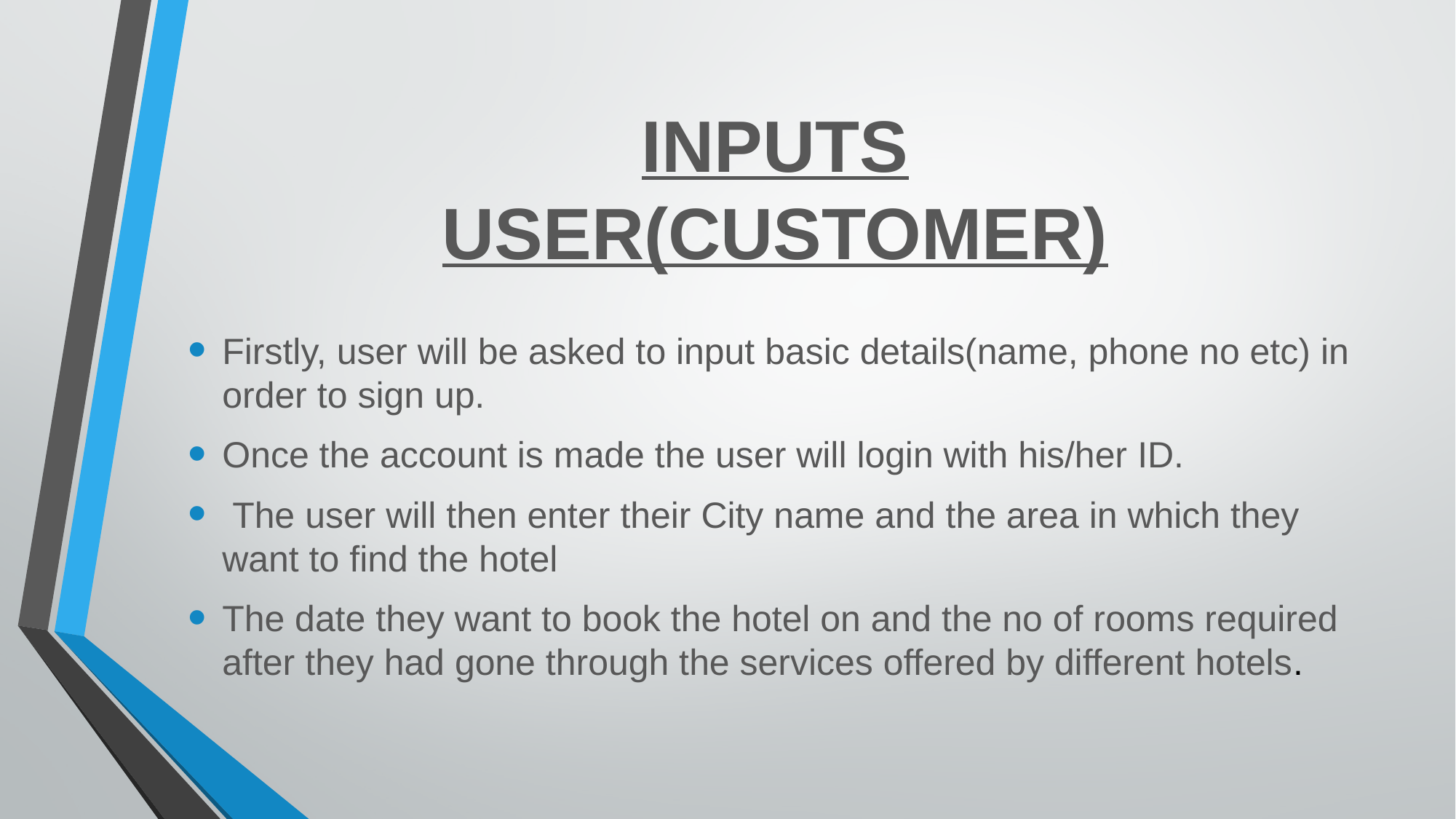

# INPUTS USER(CUSTOMER)
Firstly, user will be asked to input basic details(name, phone no etc) in order to sign up.
Once the account is made the user will login with his/her ID.
 The user will then enter their City name and the area in which they want to find the hotel
The date they want to book the hotel on and the no of rooms required after they had gone through the services offered by different hotels.